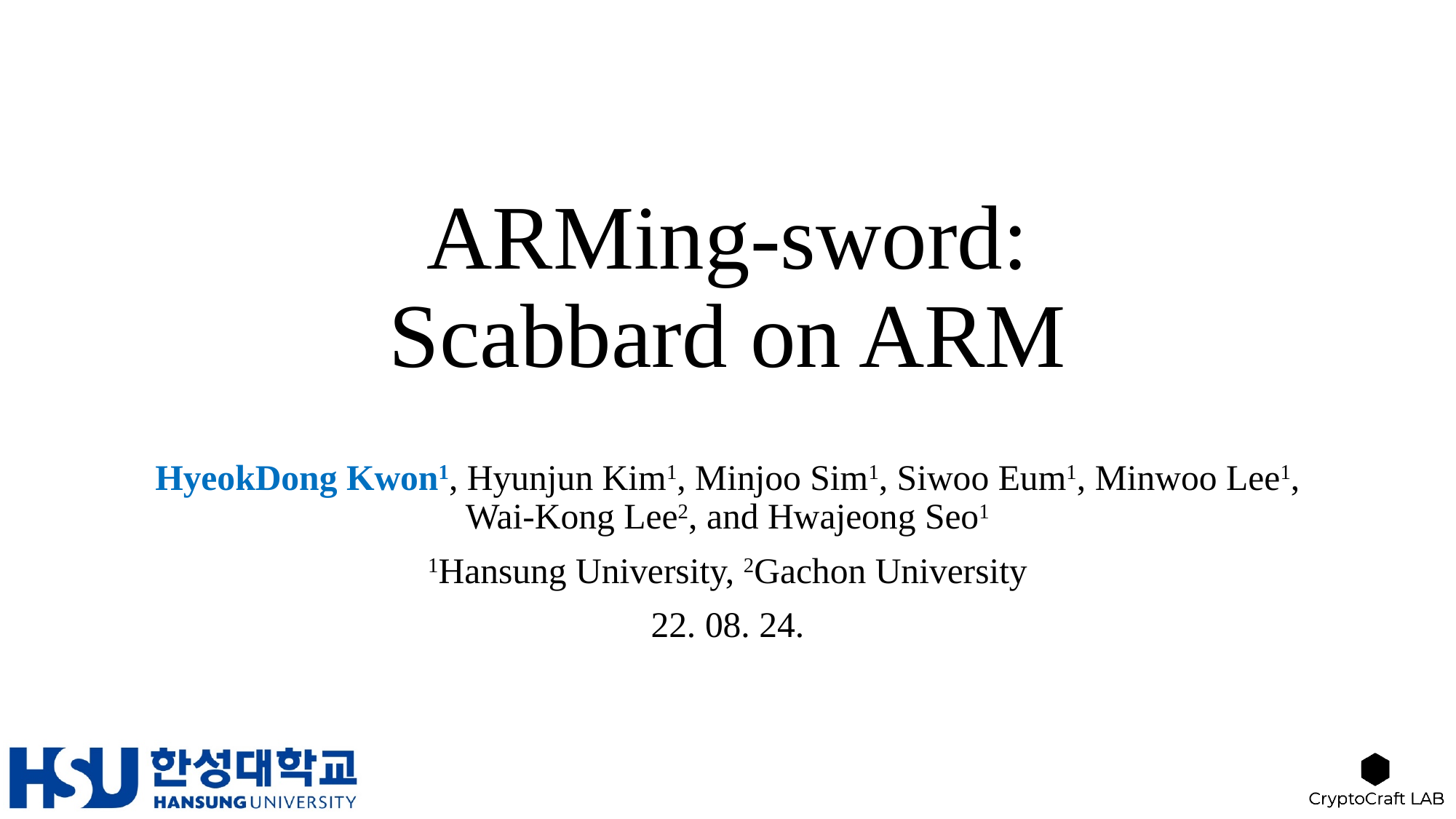

# ARMing-sword: Scabbard on ARM
HyeokDong Kwon1, Hyunjun Kim1, Minjoo Sim1, Siwoo Eum1, Minwoo Lee1,
Wai-Kong Lee2, and Hwajeong Seo1
1Hansung University, 2Gachon University
22. 08. 24.